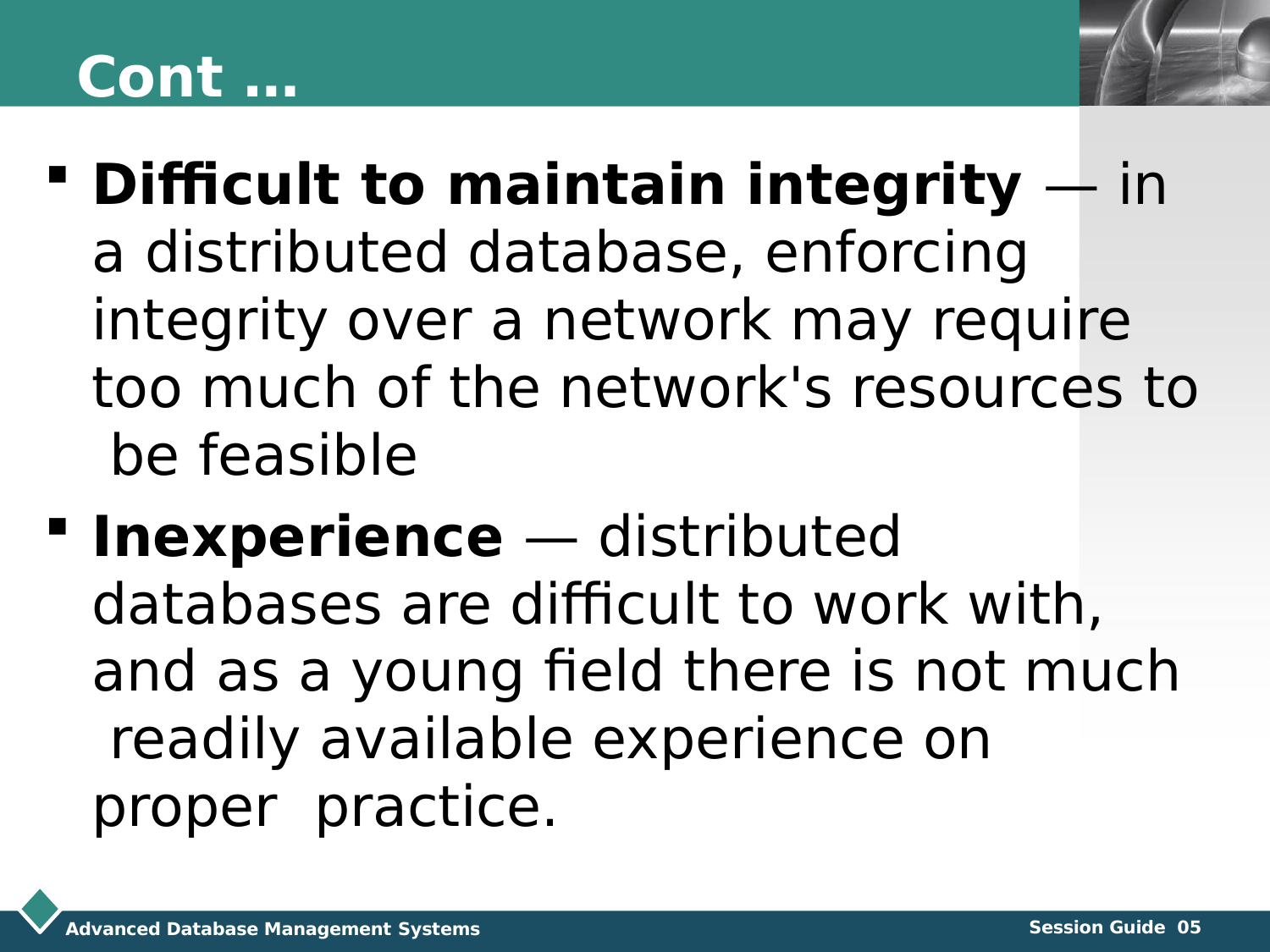

Cont …
Difficult to maintain integrity — in  a distributed database, enforcing  integrity over a network may require  too much of the network's resources to  be feasible
Inexperience — distributed  databases are difficult to work with,  and as a young field there is not much  readily available experience on proper  practice.

LOGO
Session Guide 05
Advanced Database Management Systems